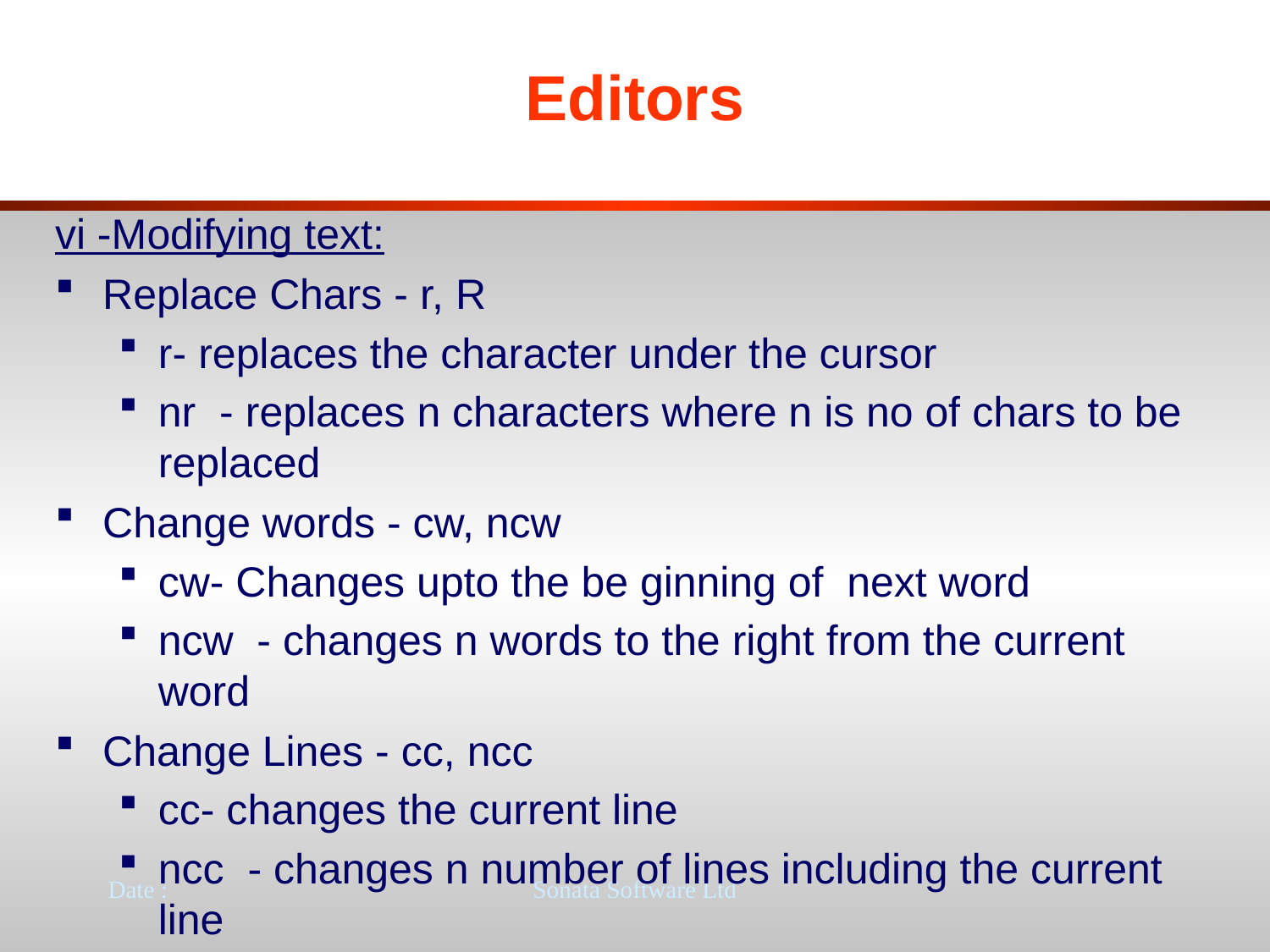

# Editors
vi -Modifying text:
Replace Chars - r, R
r- replaces the character under the cursor
nr  - replaces n characters where n is no of chars to be replaced
Change words - cw, ncw
cw- Changes upto the be ginning of  next word
ncw  - changes n words to the right from the current word
Change Lines - cc, ncc
cc- changes the current line
ncc  - changes n number of lines including the current line
Date :
Sonata Software Ltd